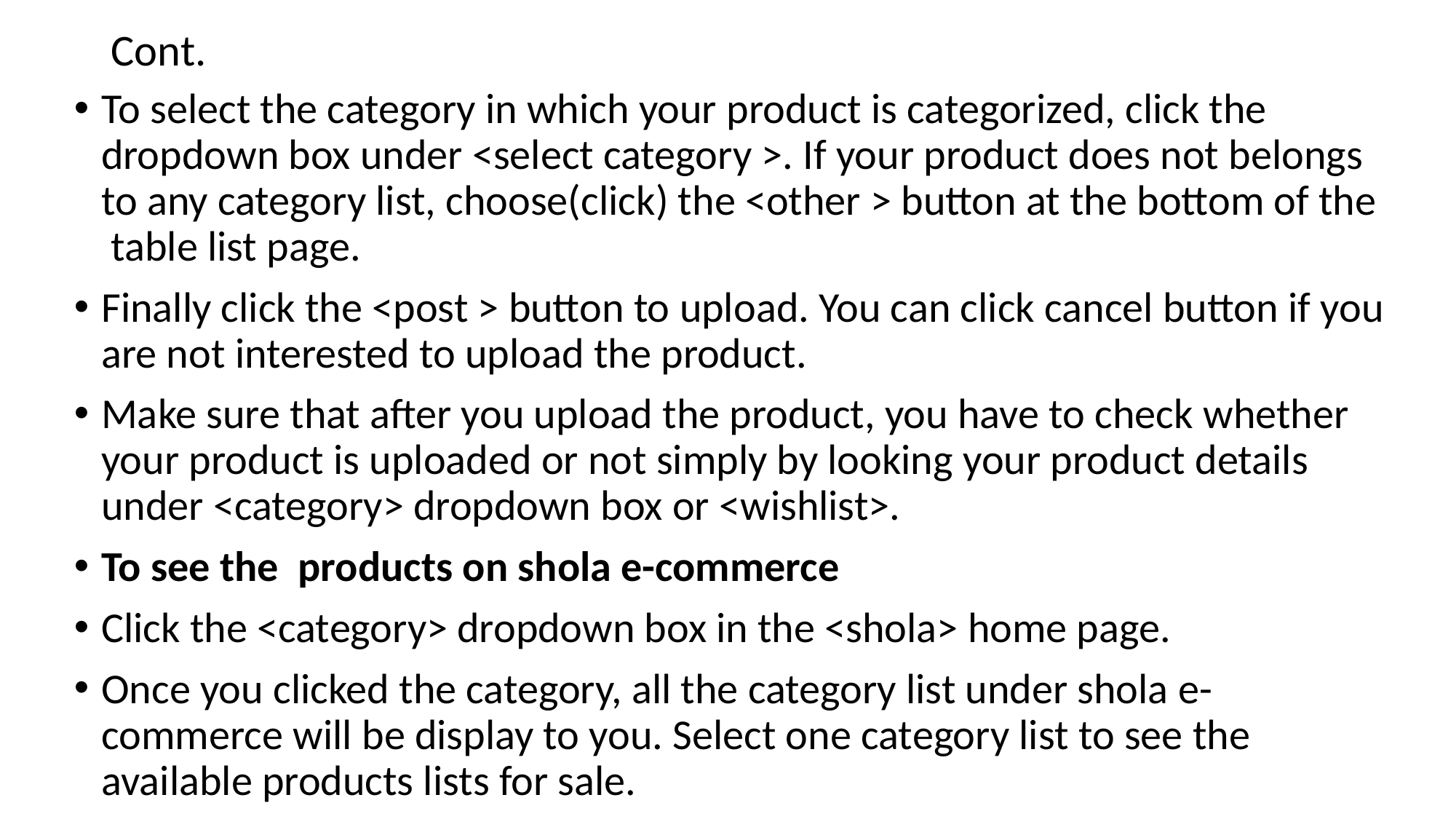

# Cont.
To select the category in which your product is categorized, click the dropdown box under <select category >. If your product does not belongs to any category list, choose(click) the <other > button at the bottom of the  table list page.
Finally click the <post > button to upload. You can click cancel button if you are not interested to upload the product.
Make sure that after you upload the product, you have to check whether your product is uploaded or not simply by looking your product details under <category> dropdown box or <wishlist>.
To see the  products on shola e-commerce
Click the <category> dropdown box in the <shola> home page.
Once you clicked the category, all the category list under shola e-commerce will be display to you. Select one category list to see the available products lists for sale.